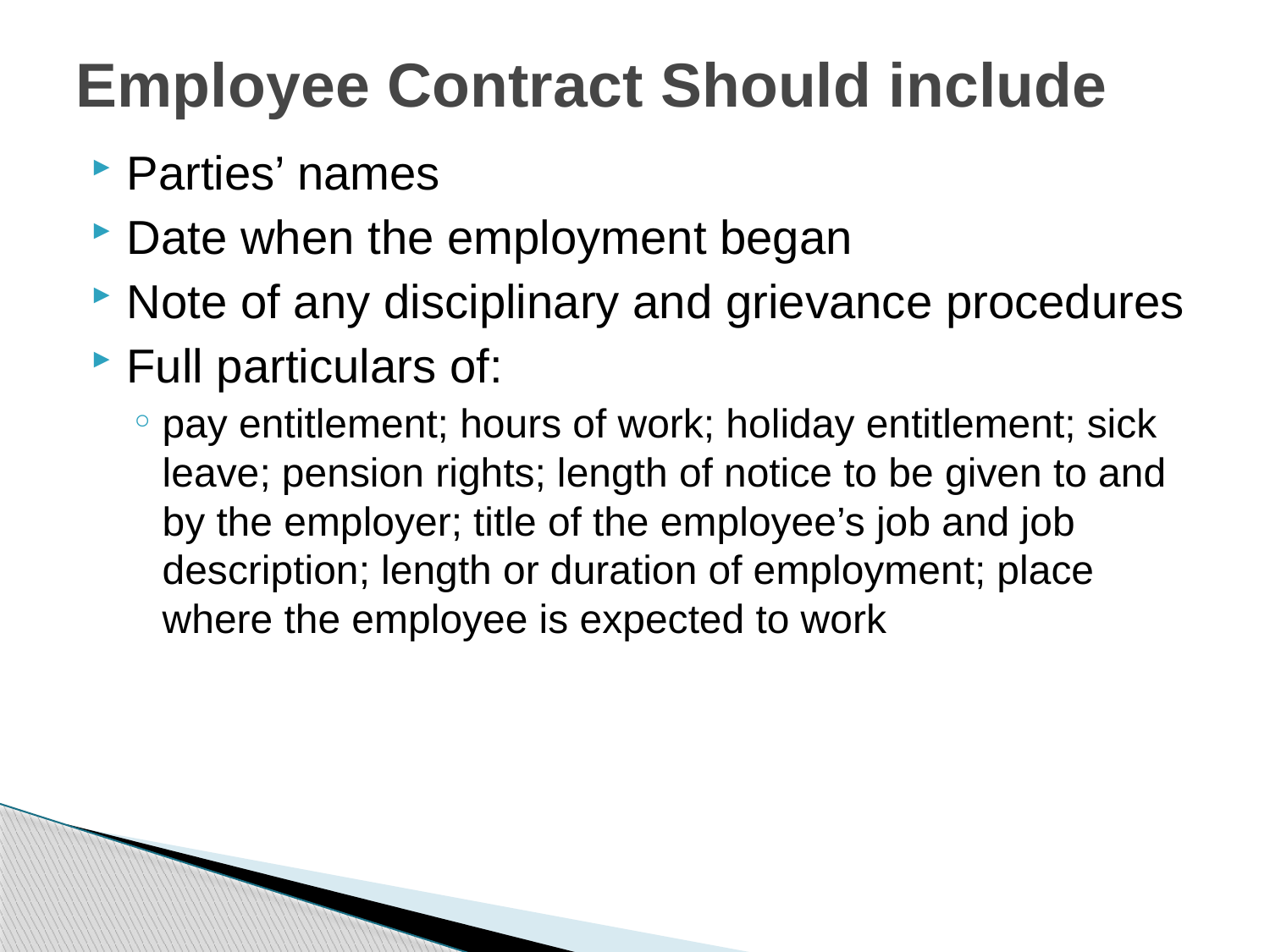

# Employee Contract Should include
Parties’ names
Date when the employment began
Note of any disciplinary and grievance procedures
Full particulars of:
pay entitlement; hours of work; holiday entitlement; sick leave; pension rights; length of notice to be given to and by the employer; title of the employee’s job and job description; length or duration of employment; place where the employee is expected to work